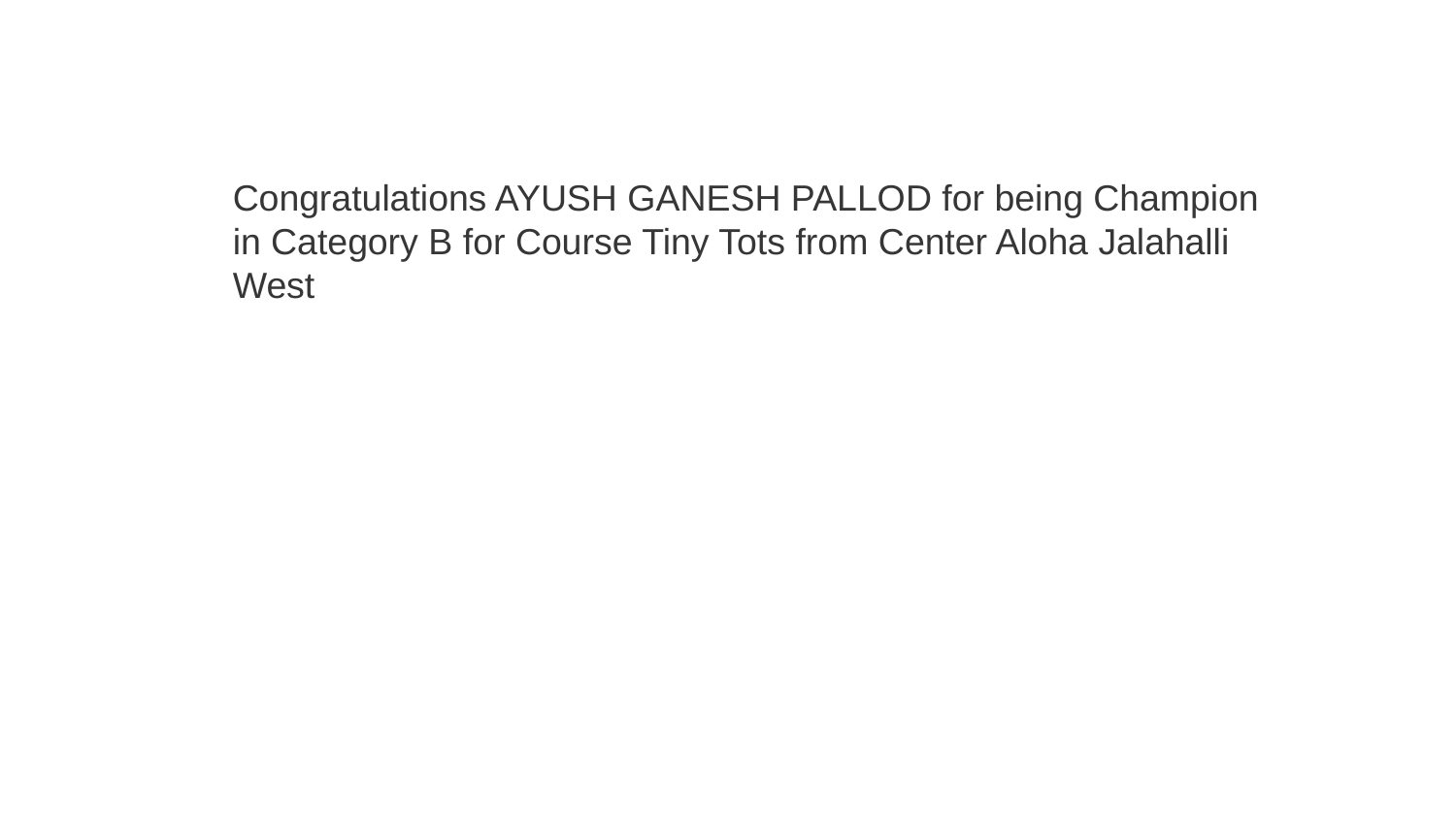

Congratulations AYUSH GANESH PALLOD for being Champion in Category B for Course Tiny Tots from Center Aloha Jalahalli West